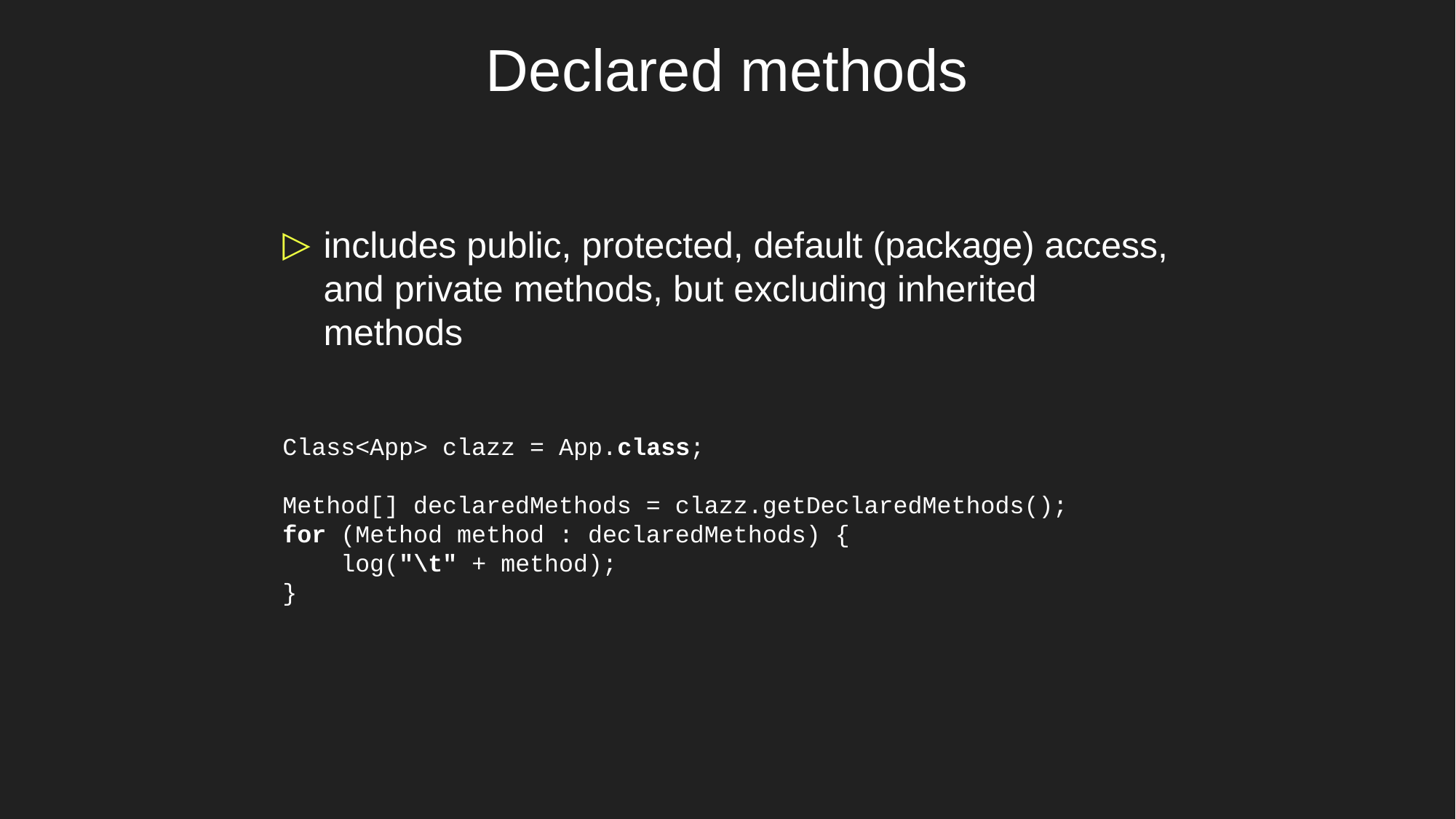

# Declared methods
includes public, protected, default (package) access, and private methods, but excluding inherited methods

Class<App> clazz = App.class;
Method[] declaredMethods = clazz.getDeclaredMethods();
for (Method method : declaredMethods) {
    log("\t" + method);
}